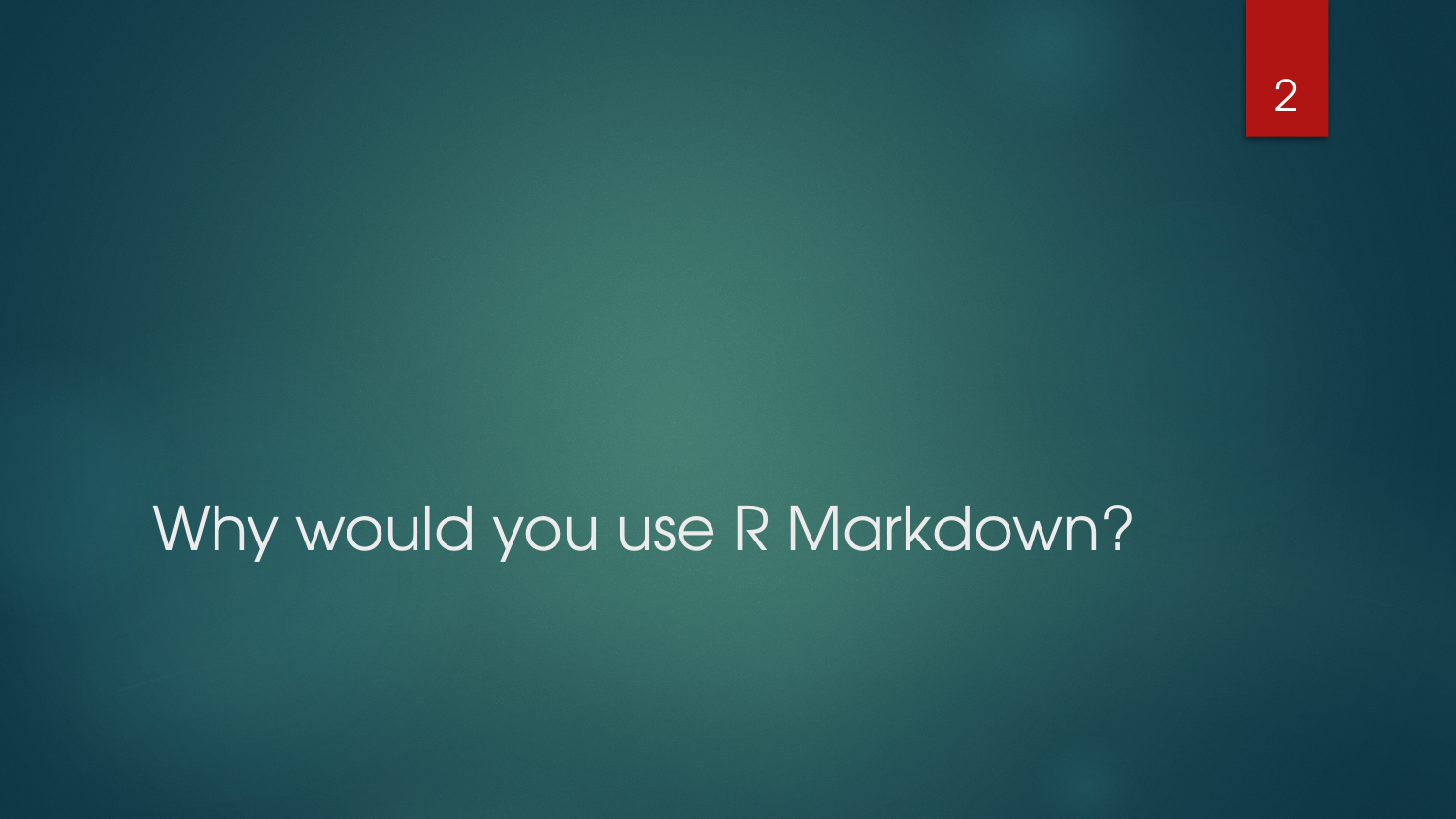

2
# Why would you use R Markdown?